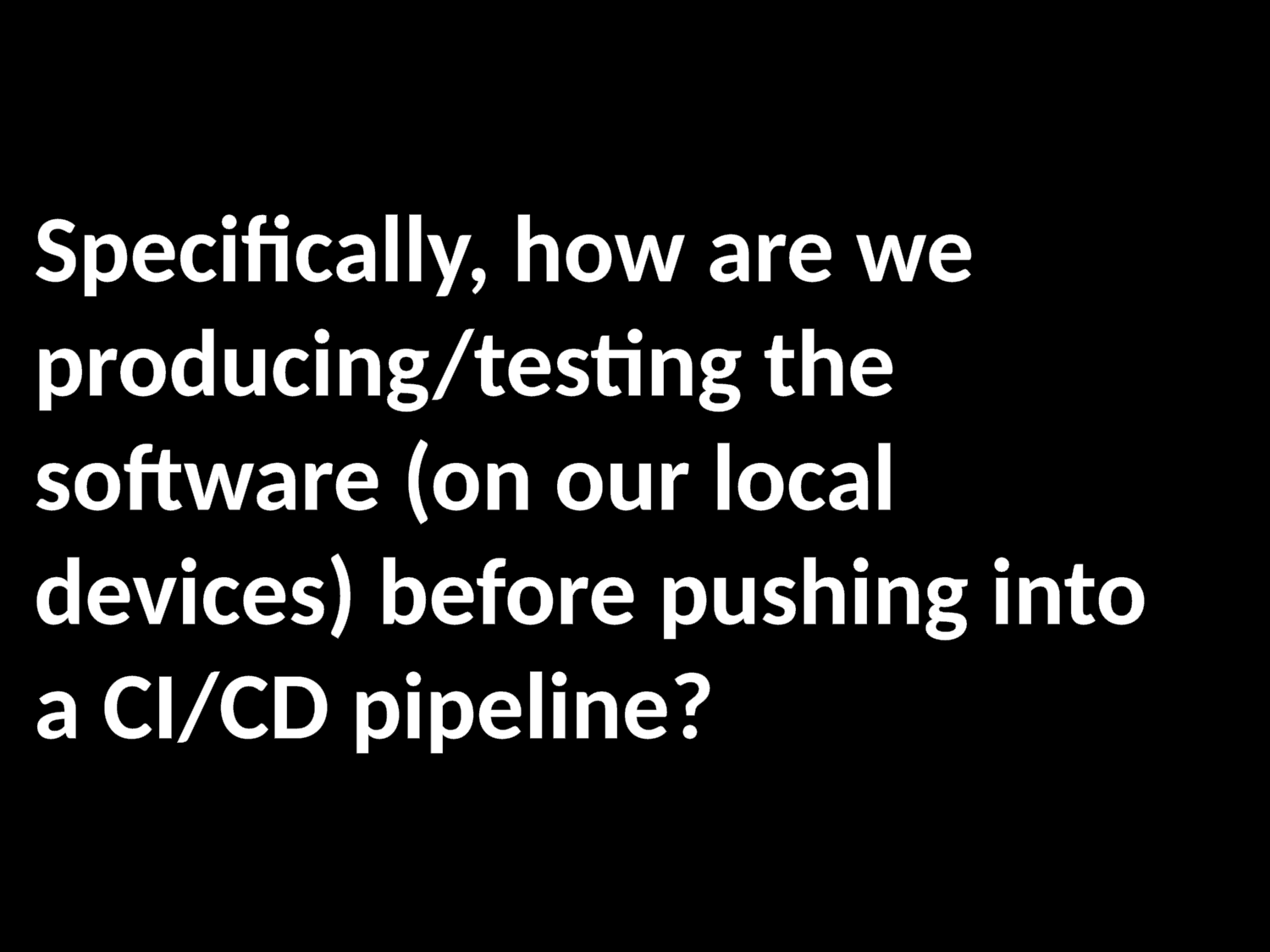

Specifically, how are we producing/testing the software (on our local devices) before pushing into a CI/CD pipeline?